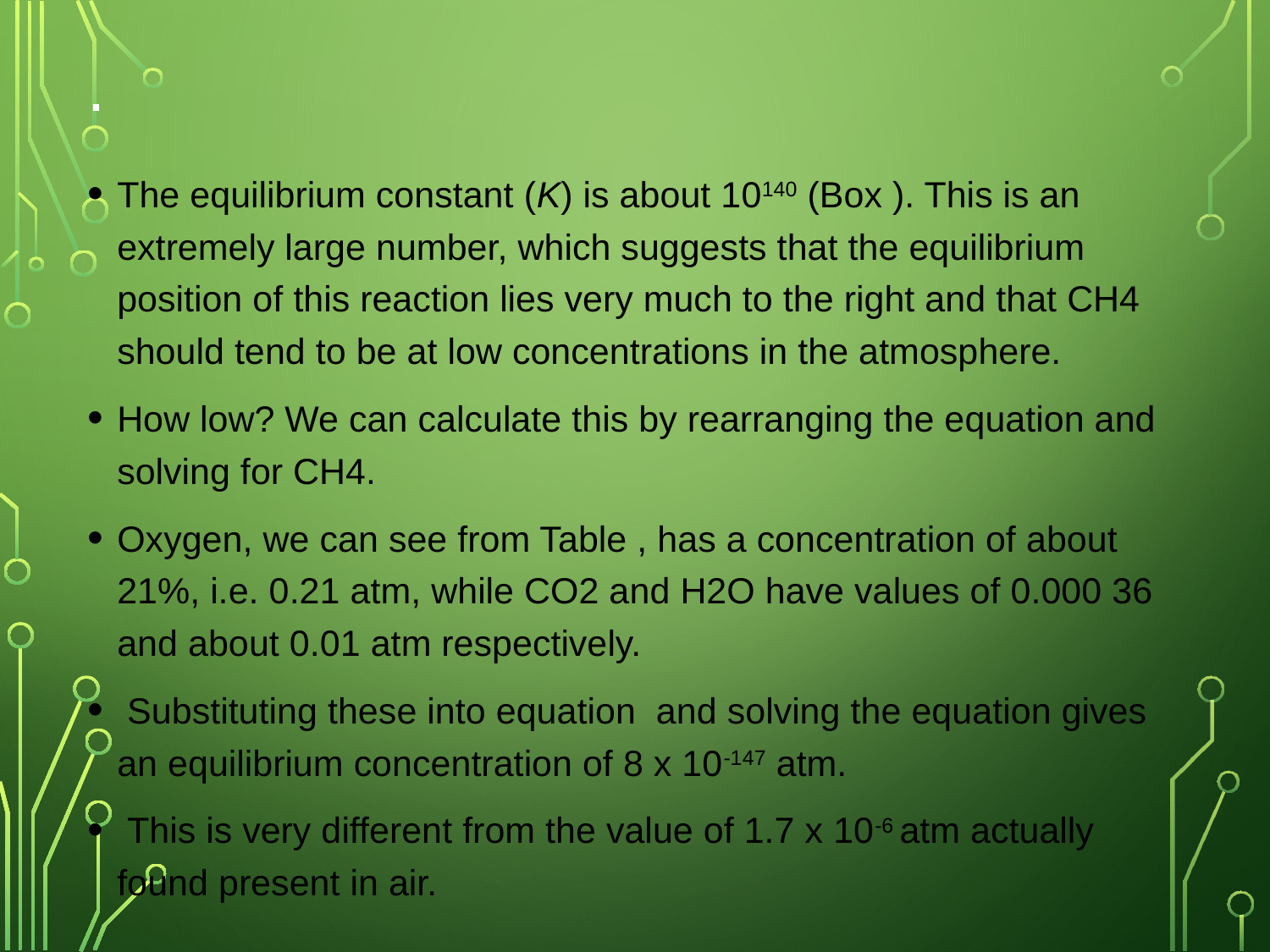

# .
The equilibrium constant (K) is about 10140 (Box ). This is an extremely large number, which suggests that the equilibrium position of this reaction lies very much to the right and that CH4 should tend to be at low concentrations in the atmosphere.
How low? We can calculate this by rearranging the equation and solving for CH4.
Oxygen, we can see from Table , has a concentration of about 21%, i.e. 0.21 atm, while CO2 and H2O have values of 0.000 36 and about 0.01 atm respectively.
 Substituting these into equation  and solving the equation gives an equilibrium concentration of 8 x 10-147 atm.
 This is very different from the value of 1.7 x 10-6 atm actually found present in air.